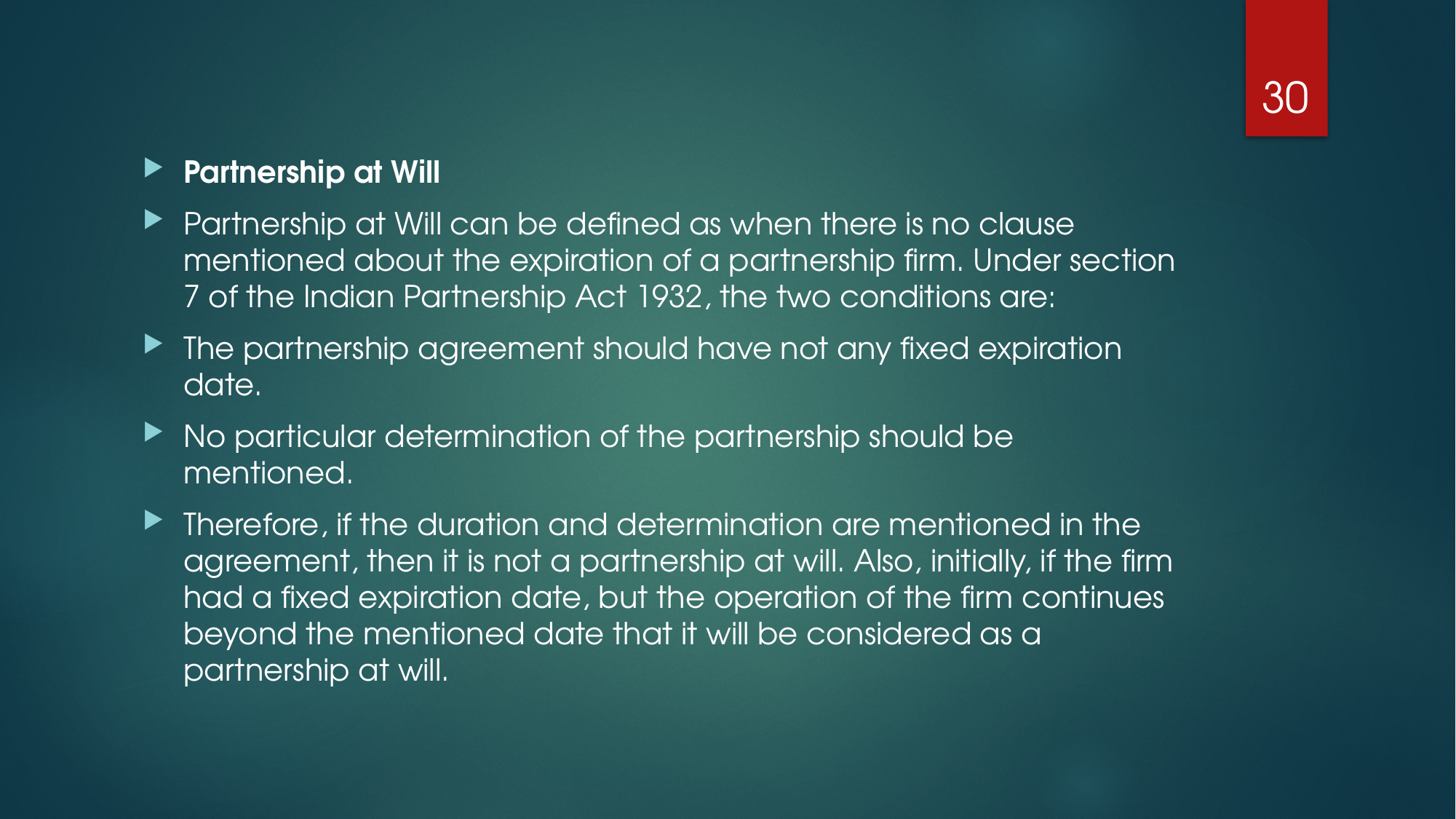

30
Partnership at Will
Partnership at Will can be defined as when there is no clause mentioned about the expiration of a partnership firm. Under section 7 of the Indian Partnership Act 1932, the two conditions are:
The partnership agreement should have not any fixed expiration date.
No particular determination of the partnership should be mentioned.
Therefore, if the duration and determination are mentioned in the agreement, then it is not a partnership at will. Also, initially, if the firm had a fixed expiration date, but the operation of the firm continues beyond the mentioned date that it will be considered as a partnership at will.